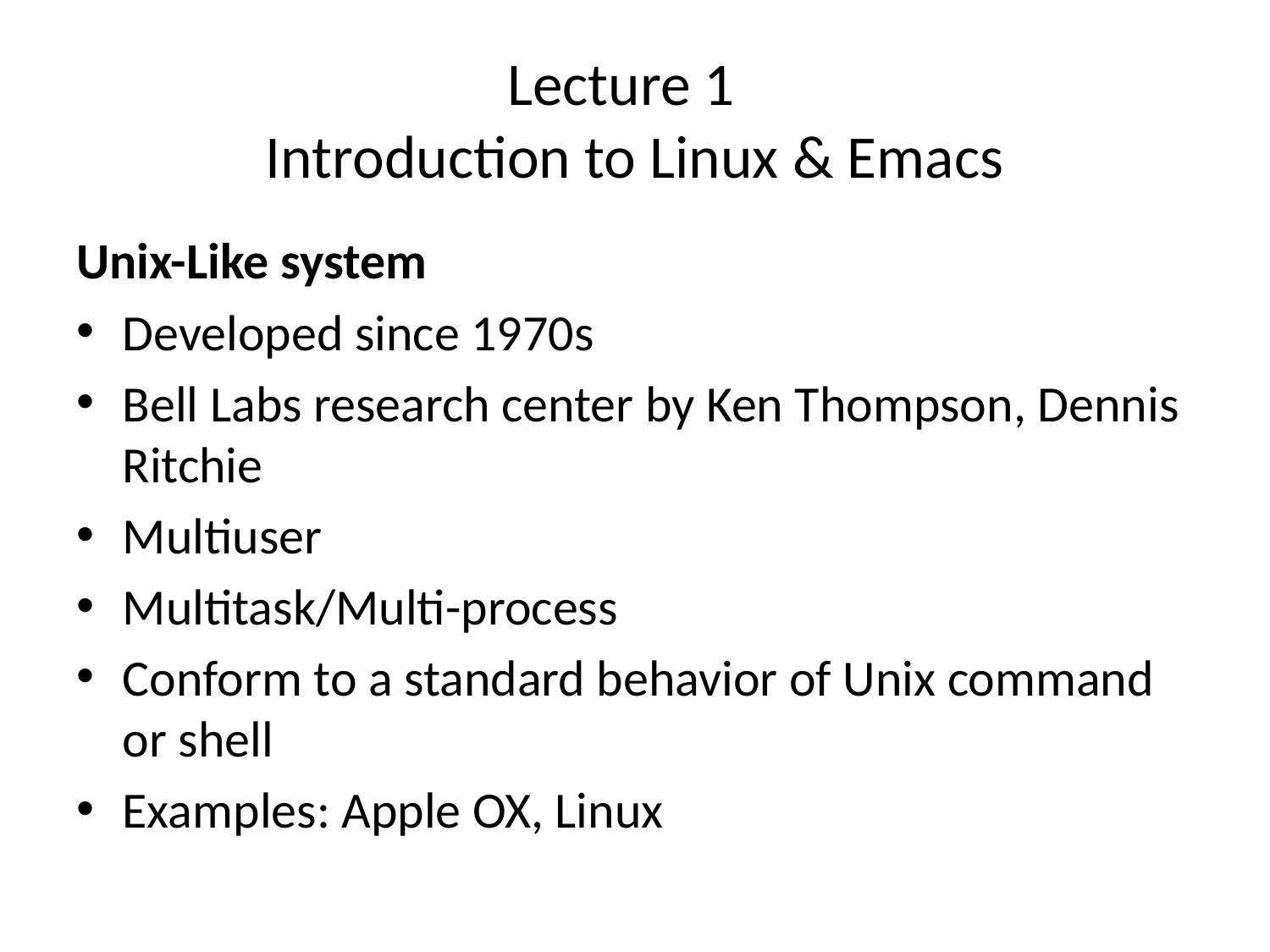

# Lecture 1 Introduction to Linux & Emacs
Unix-Like system
Developed since 1970s
Bell Labs research center by Ken Thompson, Dennis Ritchie
Multiuser
Multitask/Multi-process
Conform to a standard behavior of Unix command or shell
Examples: Apple OX, Linux